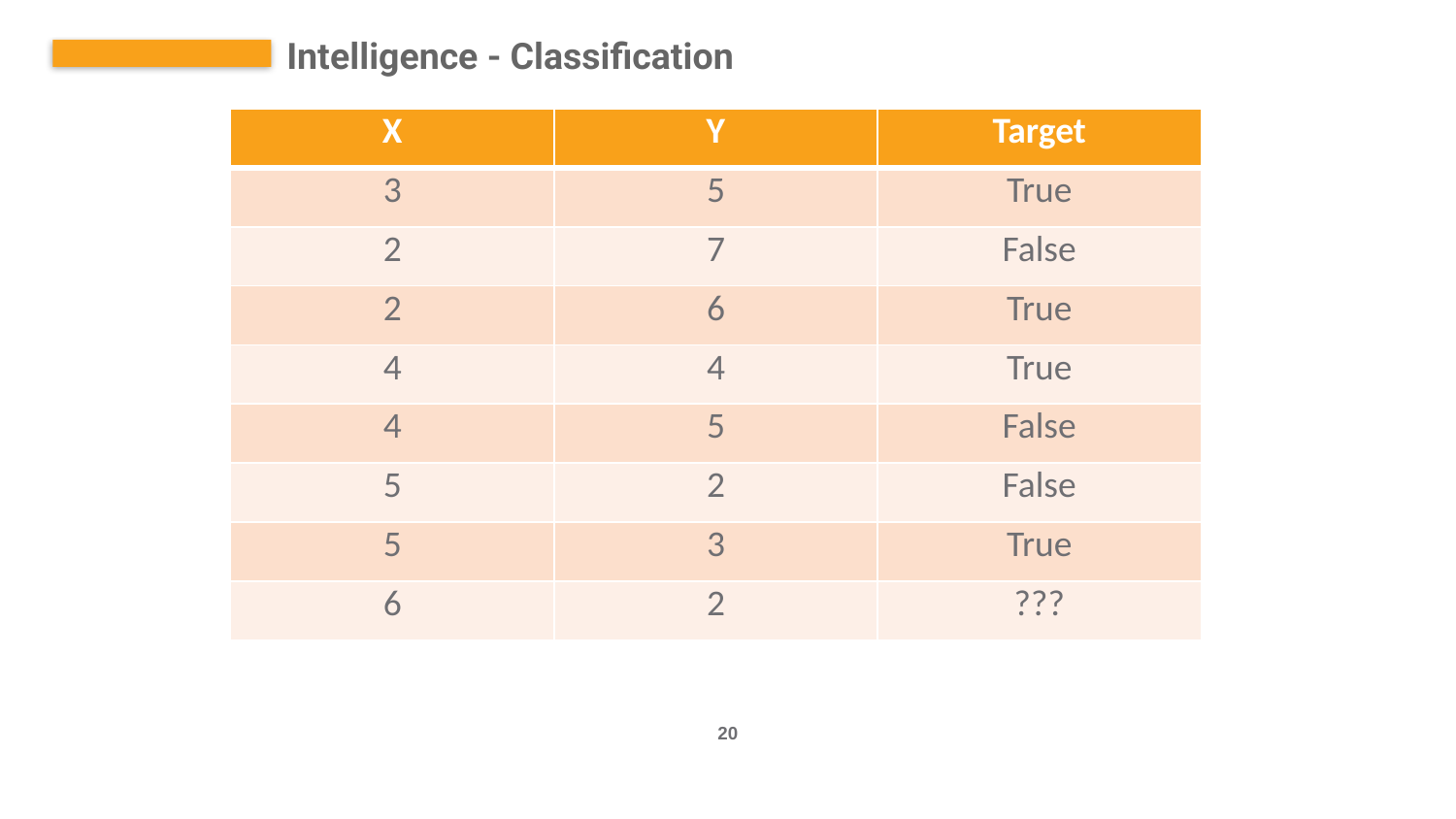

Intelligence - Classification
| X | Y | Target |
| --- | --- | --- |
| 3 | 5 | True |
| 2 | 7 | False |
| 2 | 6 | True |
| 4 | 4 | True |
| 4 | 5 | False |
| 5 | 2 | False |
| 5 | 3 | True |
| 6 | 2 | ??? |